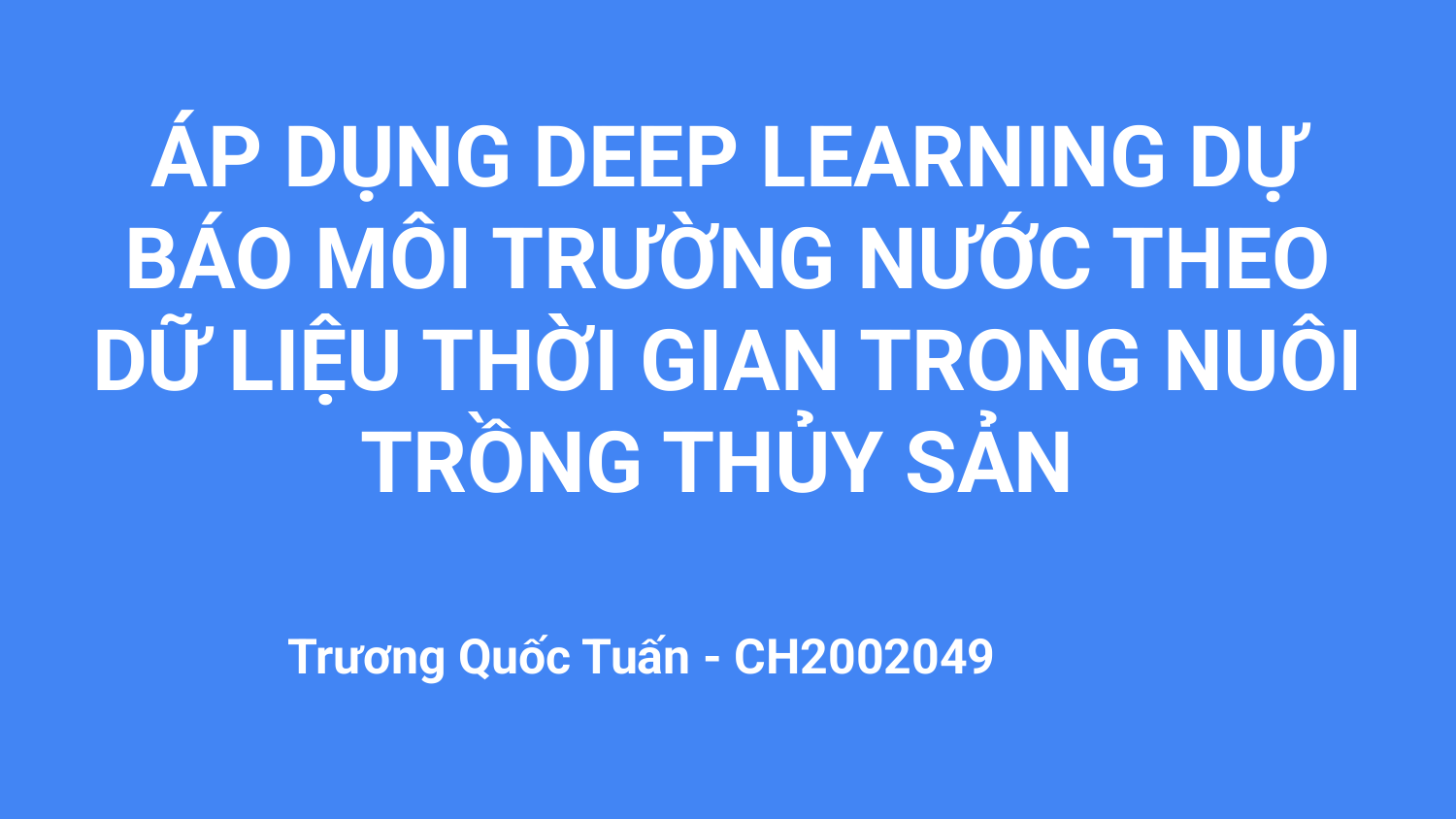

# ÁP DỤNG DEEP LEARNING DỰ BÁO MÔI TRƯỜNG NƯỚC THEO DỮ LIỆU THỜI GIAN TRONG NUÔI TRỒNG THỦY SẢN
Trương Quốc Tuấn - CH2002049